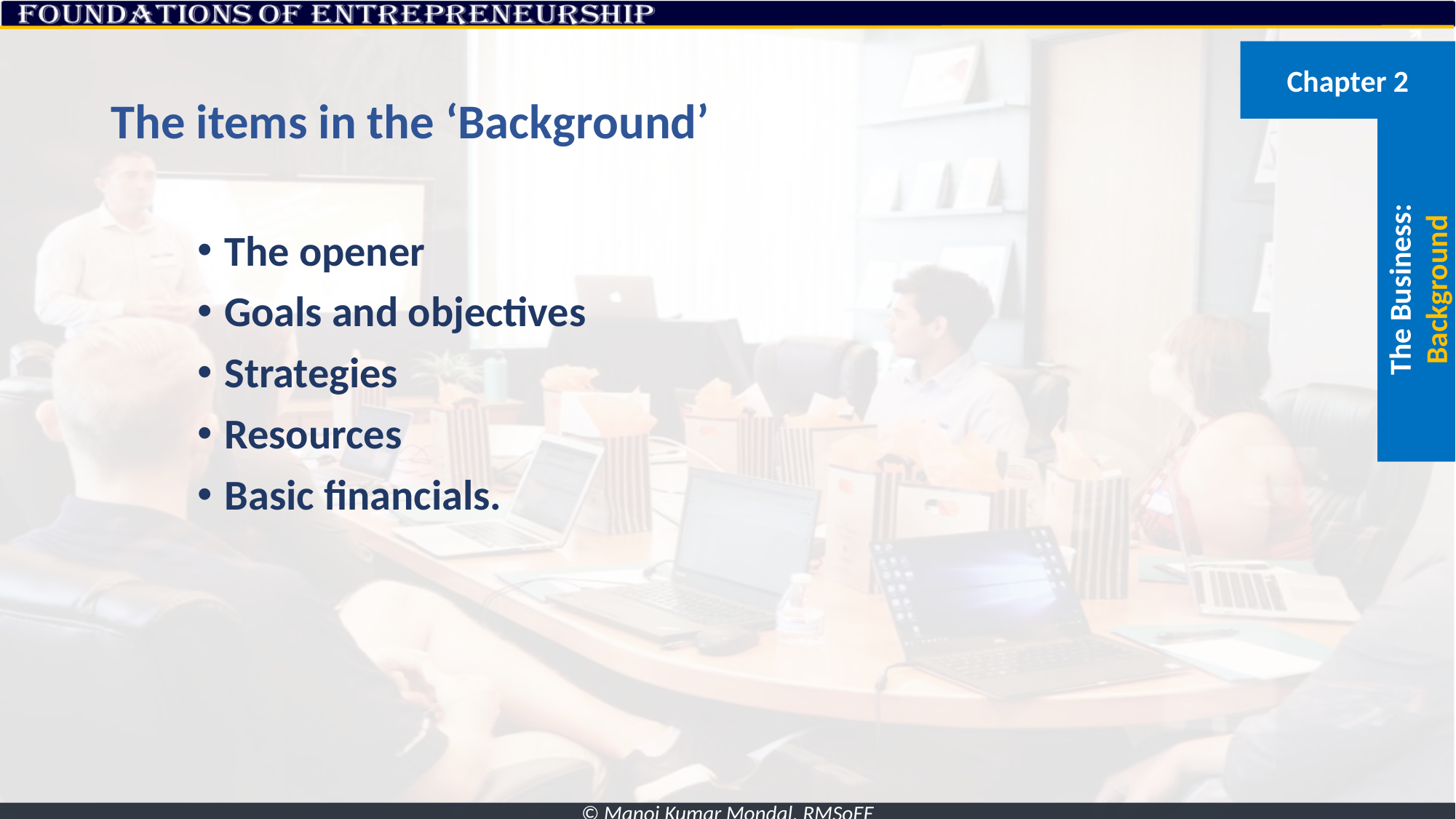

Chapter 2
# The items in the ‘Background’
The Business: Background
The opener
Goals and objectives
Strategies
Resources
Basic financials.